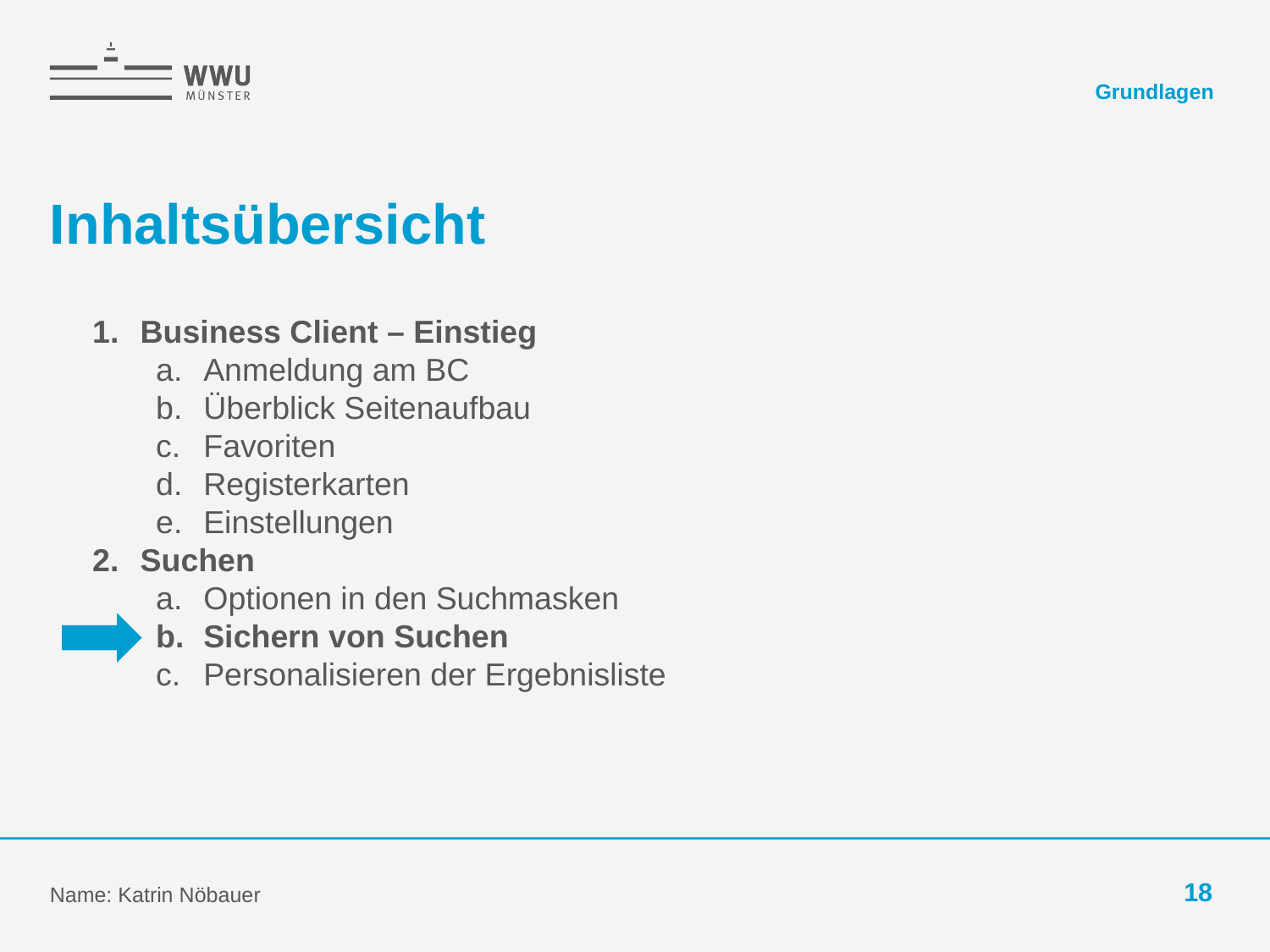

Grundlagen
# Inhaltsübersicht

Business Client – Einstieg
Anmeldung am BC
Überblick Seitenaufbau
Favoriten
Registerkarten
Einstellungen
Suchen
Optionen in den Suchmasken
Sichern von Suchen
Personalisieren der Ergebnisliste

Name: Katrin Nöbauer
18